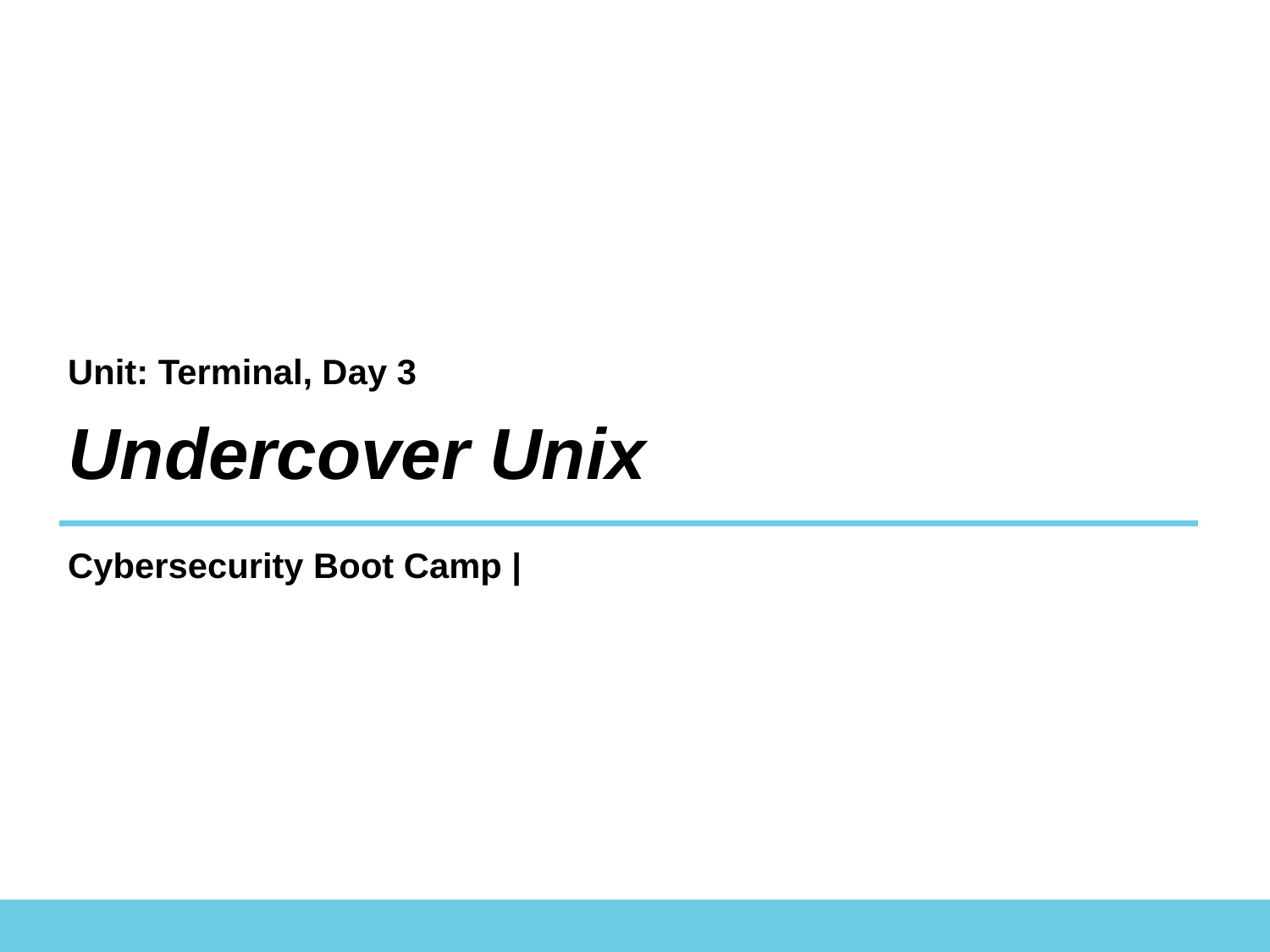

Unit: Terminal, Day 3
# Undercover Unix
Cybersecurity Boot Camp |